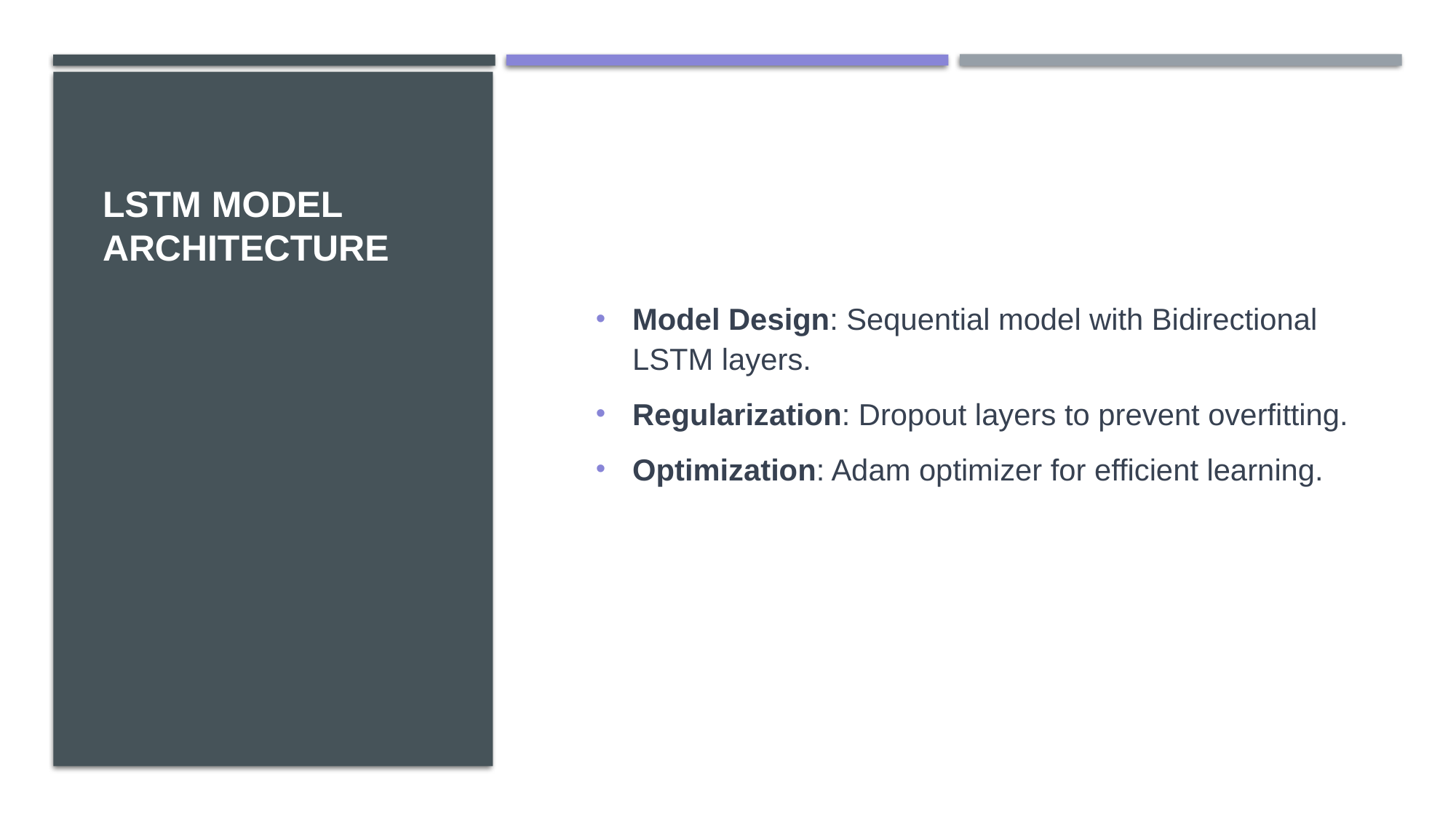

# LSTM Model Architecture
Model Design: Sequential model with Bidirectional LSTM layers.
Regularization: Dropout layers to prevent overfitting.
Optimization: Adam optimizer for efficient learning.